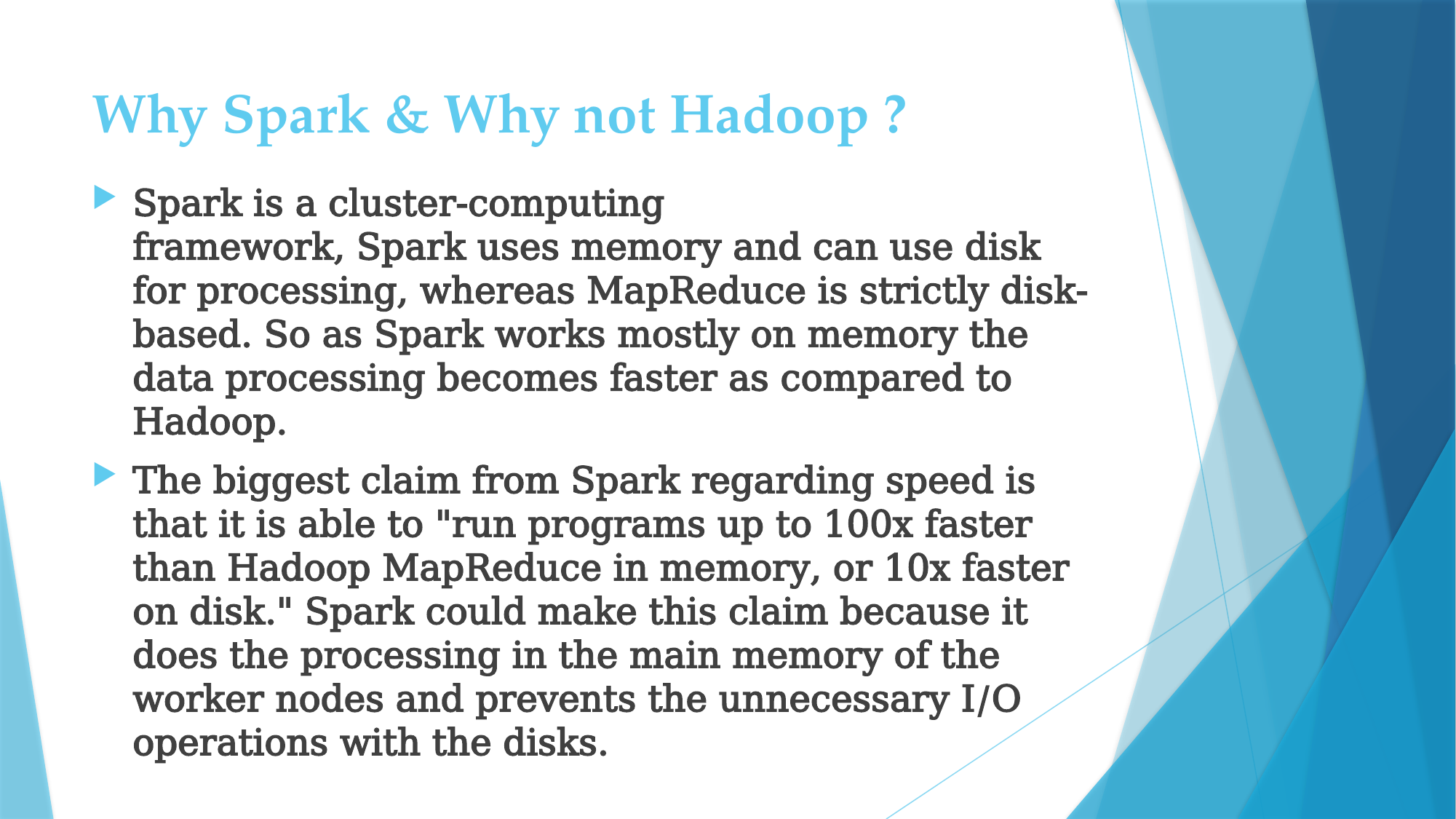

# Why Spark & Why not Hadoop ?
Spark is a cluster-computing framework, Spark uses memory and can use disk for processing, whereas MapReduce is strictly disk-based. So as Spark works mostly on memory the data processing becomes faster as compared to Hadoop.
The biggest claim from Spark regarding speed is that it is able to "run programs up to 100x faster than Hadoop MapReduce in memory, or 10x faster on disk." Spark could make this claim because it does the processing in the main memory of the worker nodes and prevents the unnecessary I/O operations with the disks.